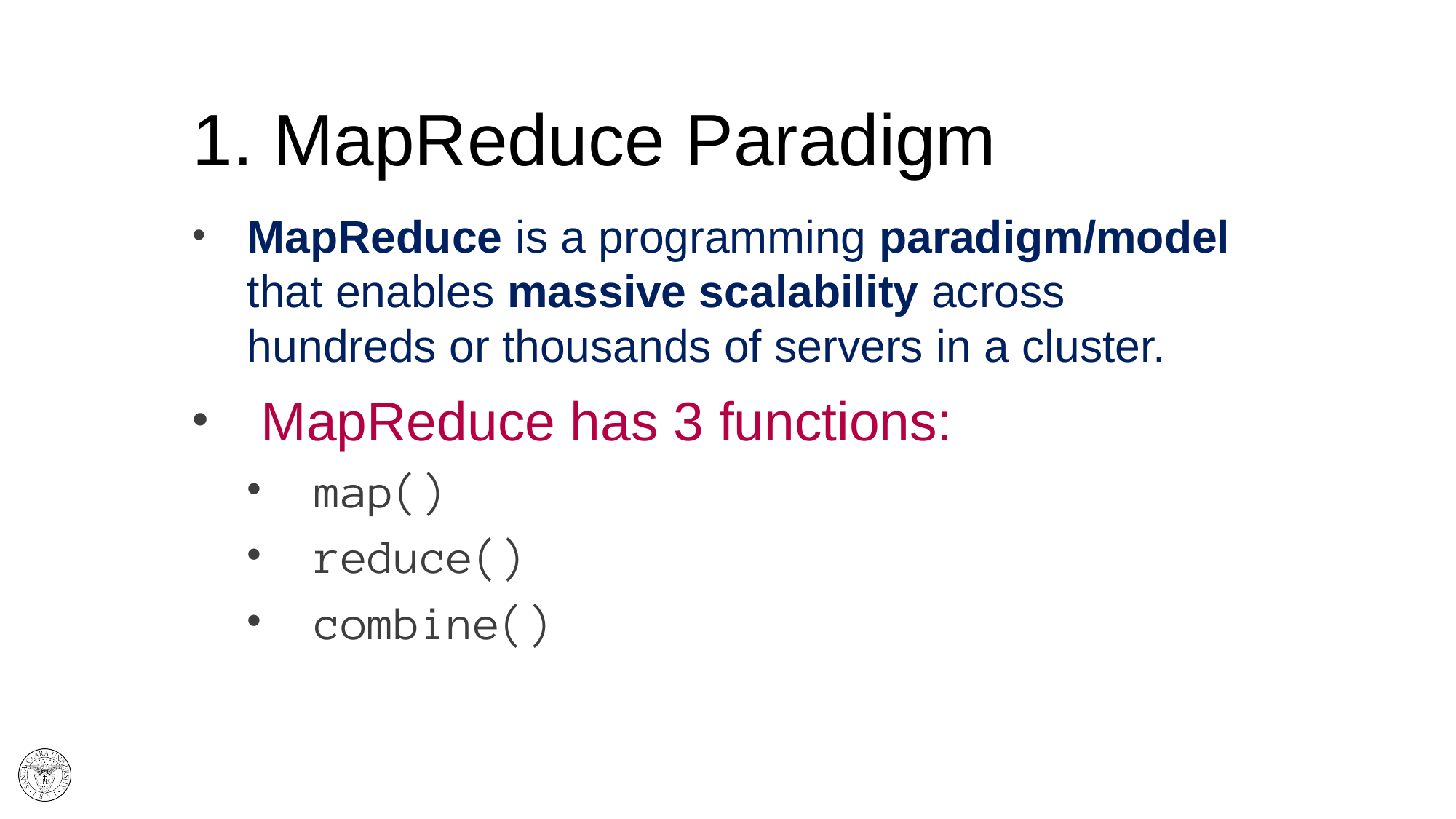

# 1. MapReduce Paradigm
MapReduce is a programming paradigm/model that enables massive scalability across hundreds or thousands of servers in a cluster.
MapReduce has 3 functions:
map()
reduce()
combine()